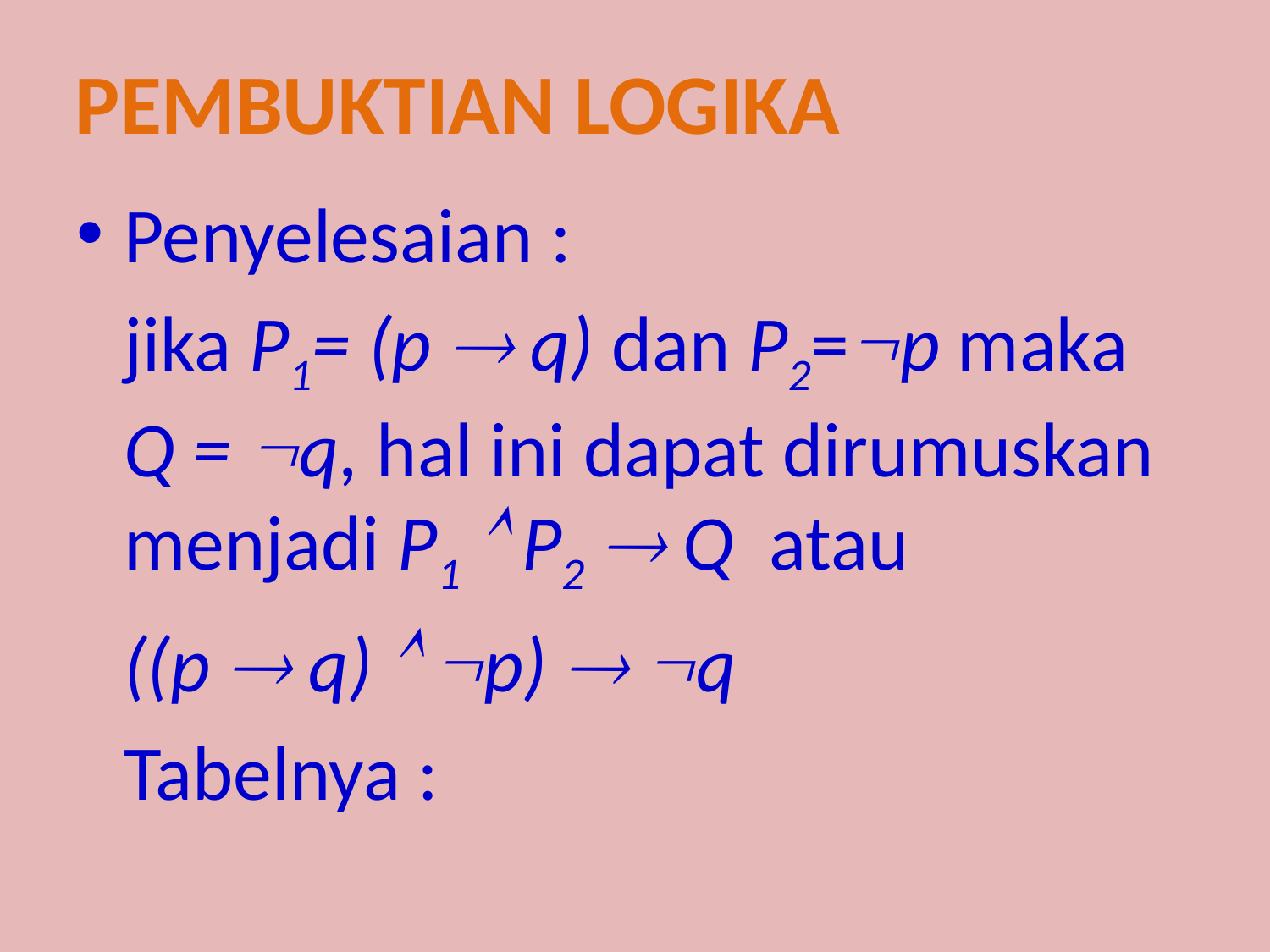

Pembuktian logika
Penyelesaian :
	jika P1= (p → q) dan P2=¬p maka Q = ¬q, hal ini dapat dirumuskan menjadi P1 ∧ P2 → Q  atau
	((p → q) ∧ ¬p) → ¬q
	Tabelnya :